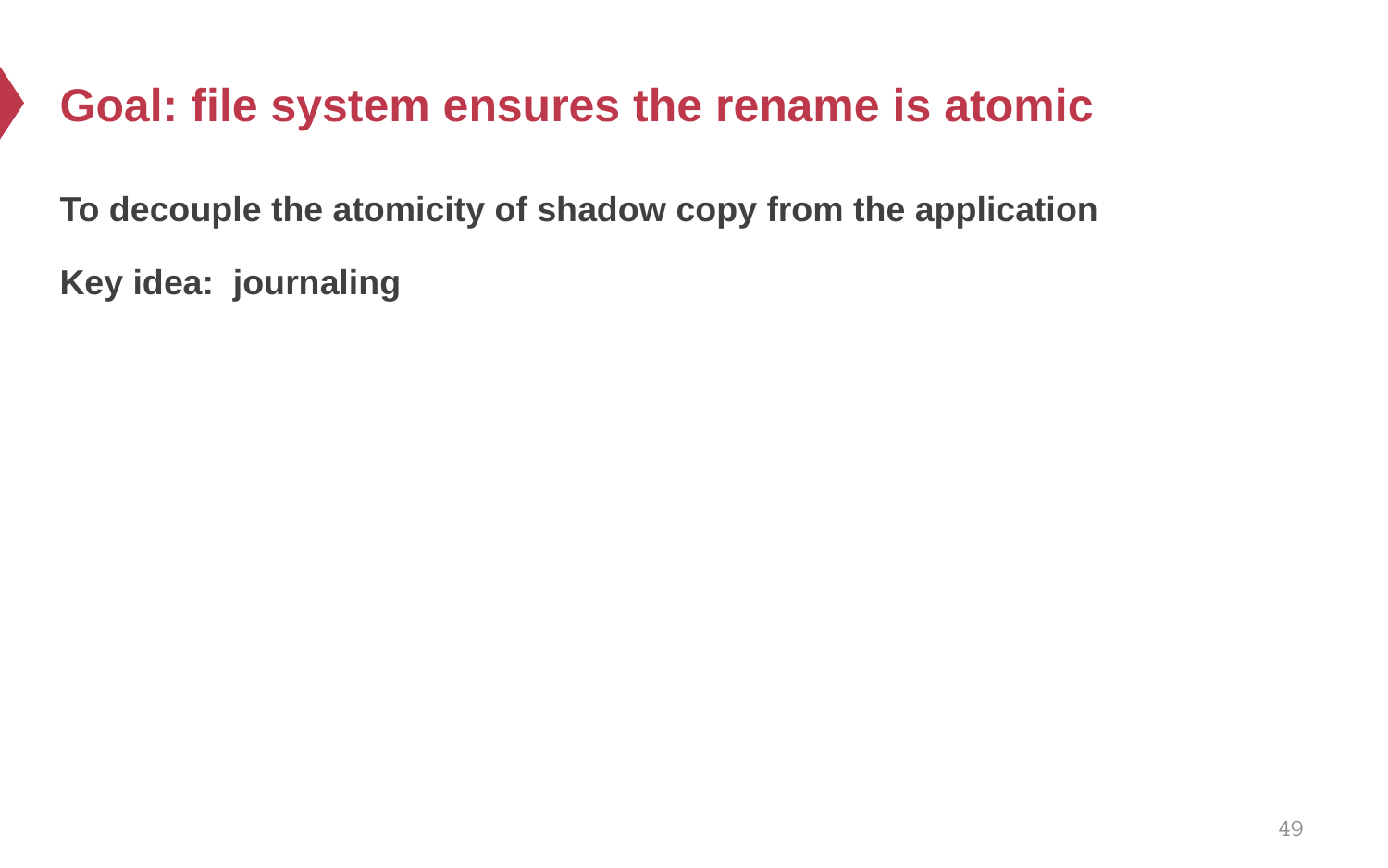

# Goal: file system ensures the rename is atomic
To decouple the atomicity of shadow copy from the application
Key idea:  journaling

49